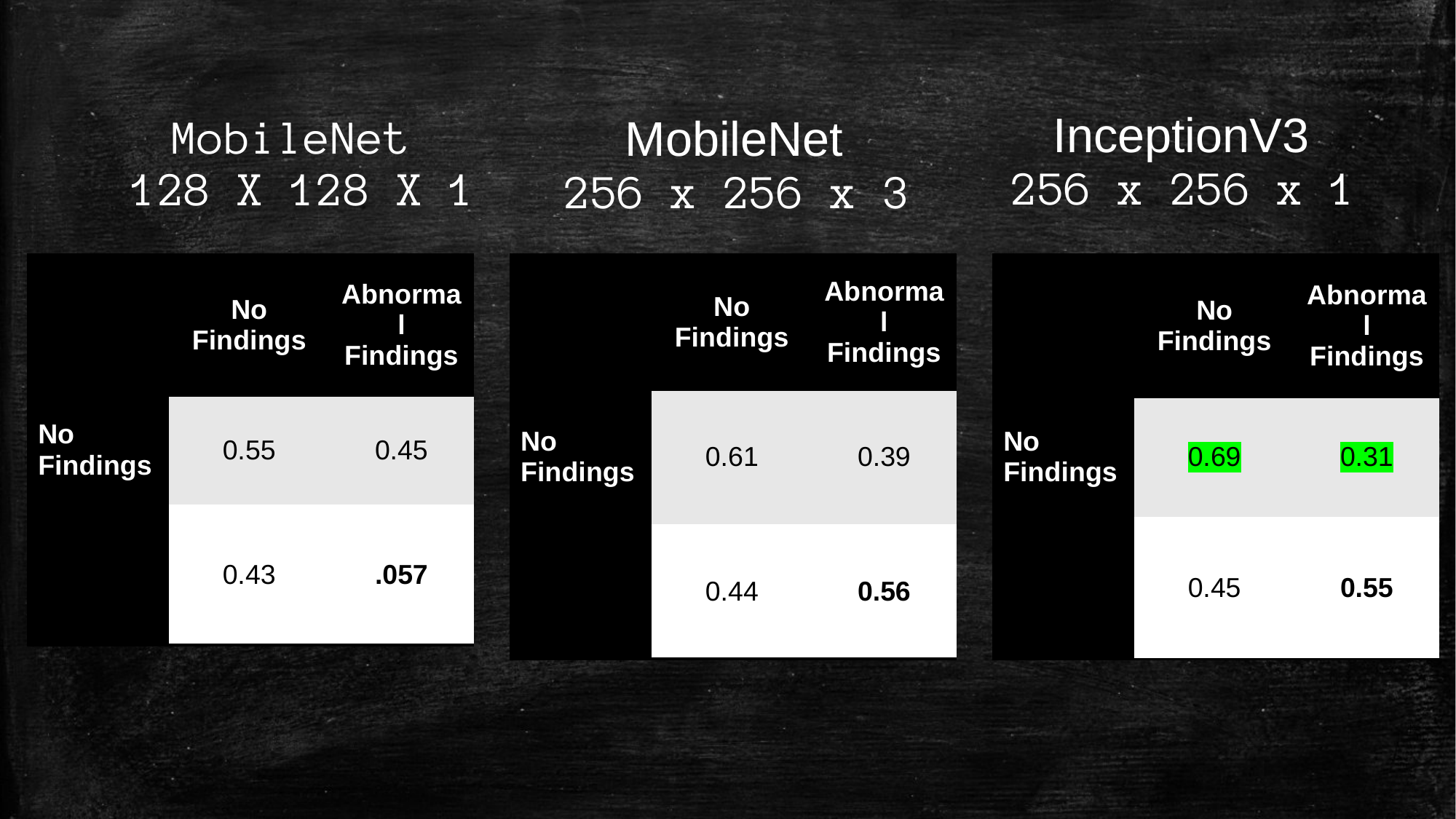

MobileNet
128 X 128 X 1
InceptionV3
256 x 256 x 1
MobileNet
256 x 256 x 3
|  | No Findings | Abnormal Findings |
| --- | --- | --- |
| No Findings | 0.55 | 0.45 |
| Abnormal Findings | 0.43 | .057 |
|  | No Findings | Abnormal Findings |
| --- | --- | --- |
| No Findings | 0.61 | 0.39 |
| Abnormal Findings | 0.44 | 0.56 |
|  | No Findings | Abnormal Findings |
| --- | --- | --- |
| No Findings | 0.69 | 0.31 |
| Abnormal Findings | 0.45 | 0.55 |